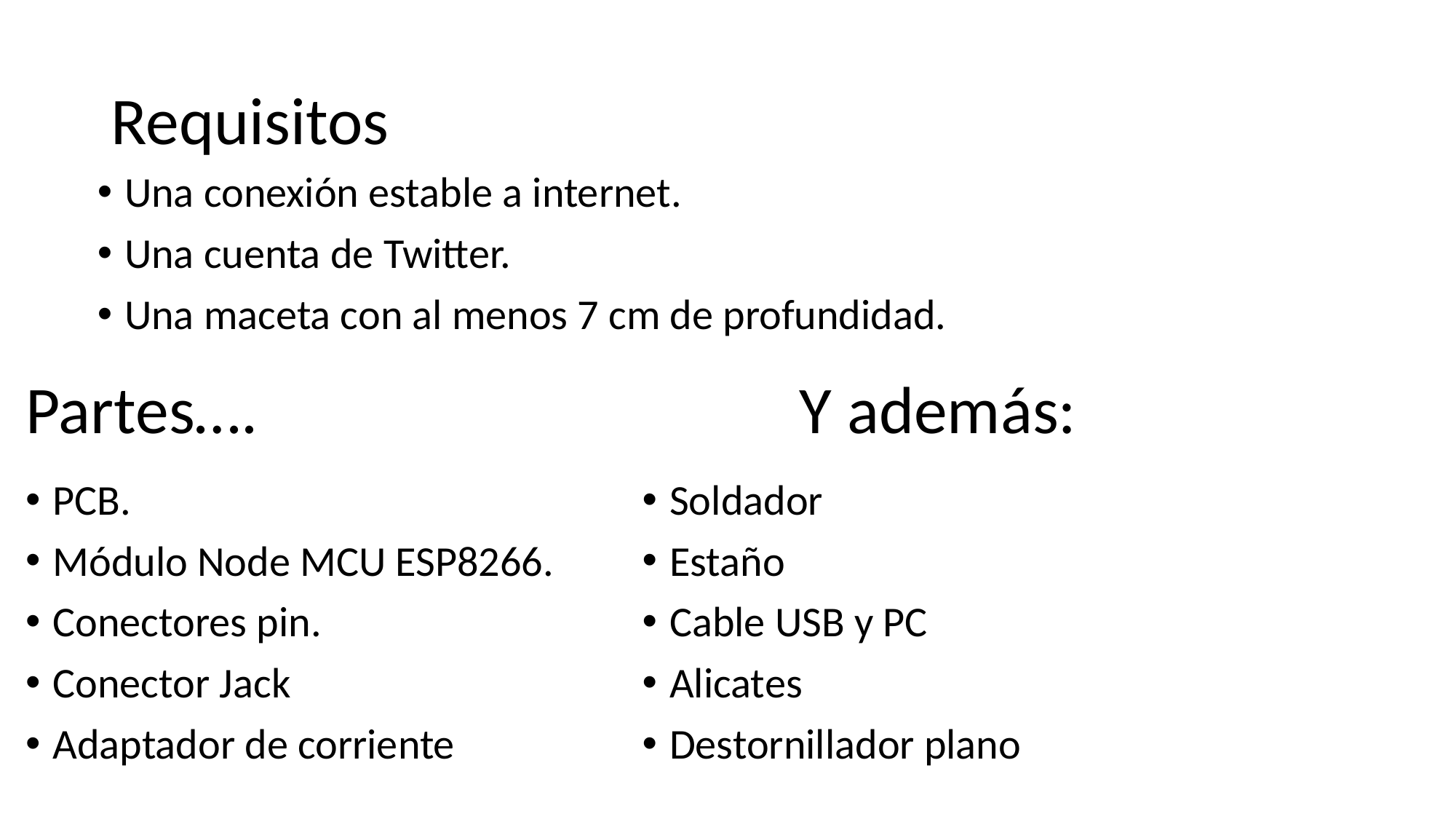

# Requisitos
Una conexión estable a internet.
Una cuenta de Twitter.
Una maceta con al menos 7 cm de profundidad.
Partes….                                    Y además:
PCB.
Módulo Node MCU ESP8266.
Conectores pin.
Conector Jack
Adaptador de corriente
Soldador
Estaño
Cable USB y PC
Alicates
Destornillador plano